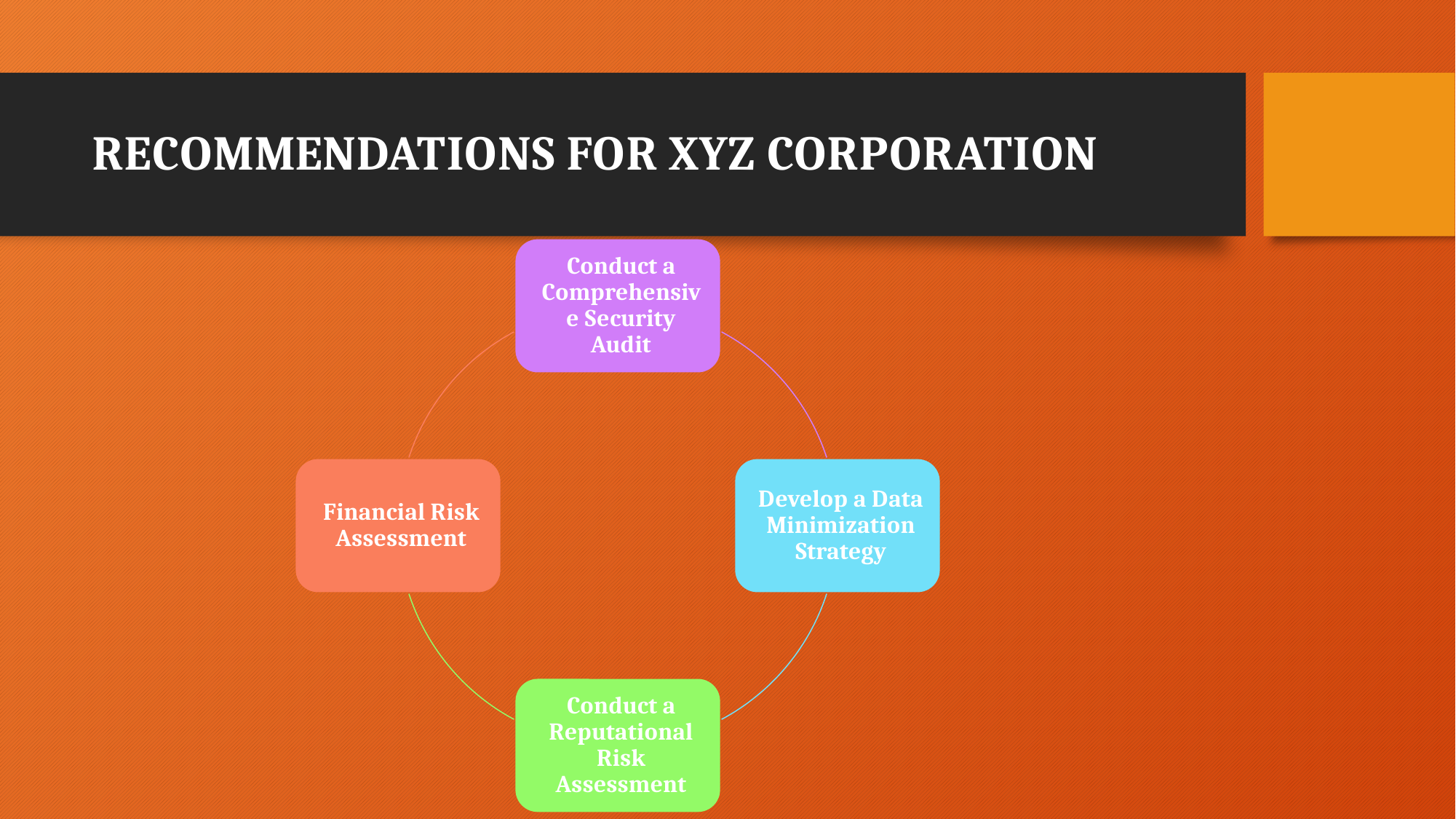

# Recommendations for XYZ Corporation
Conduct a Comprehensive Security Audit
Develop a Data Minimization Strategy
Conduct a Reputational Risk Assessment
Financial Risk Assessment